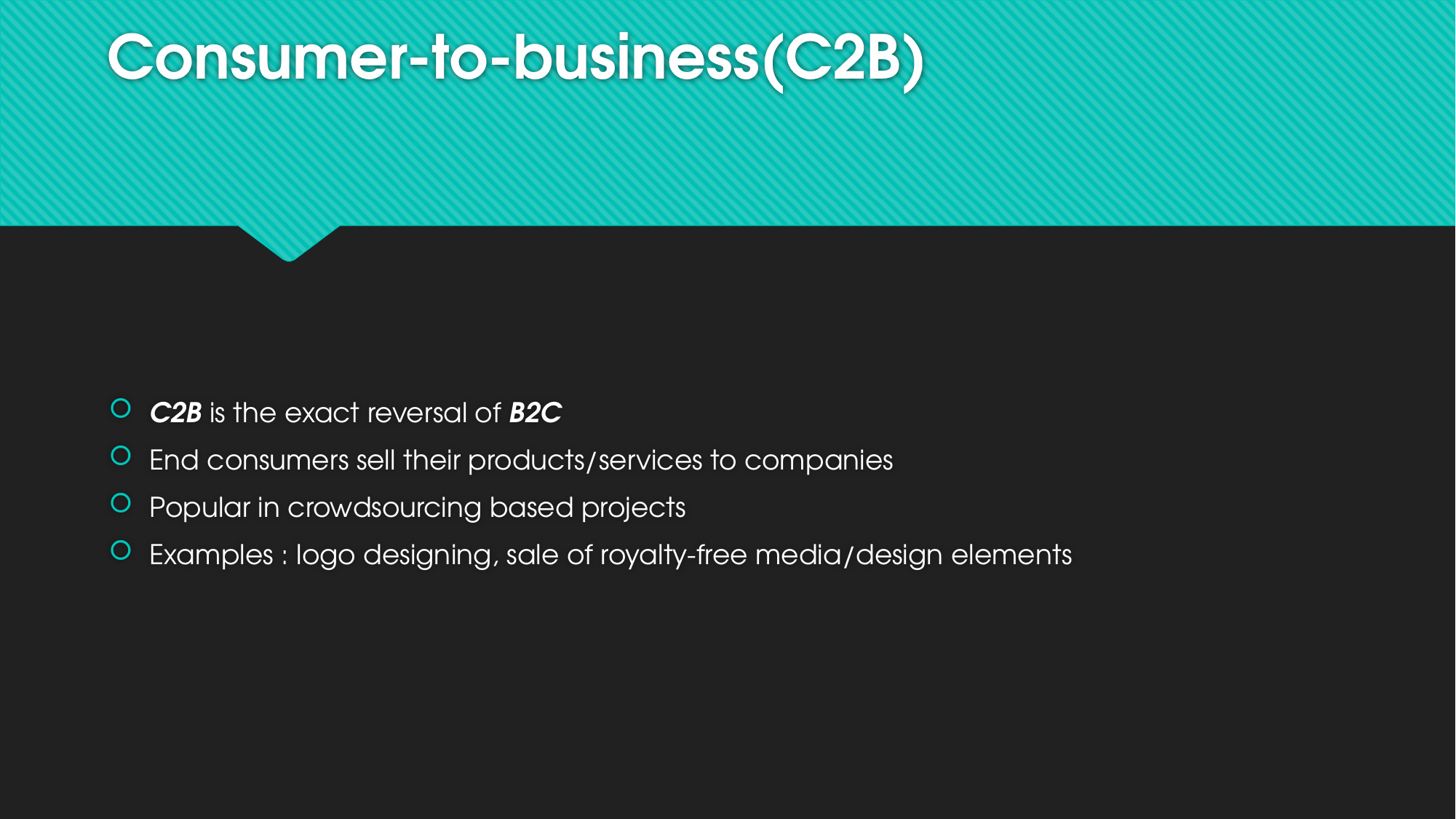

# Consumer-to-business(C2B)
C2B is the exact reversal of B2C
End consumers sell their products/services to companies
Popular in crowdsourcing based projects
Examples : logo designing, sale of royalty-free media/design elements